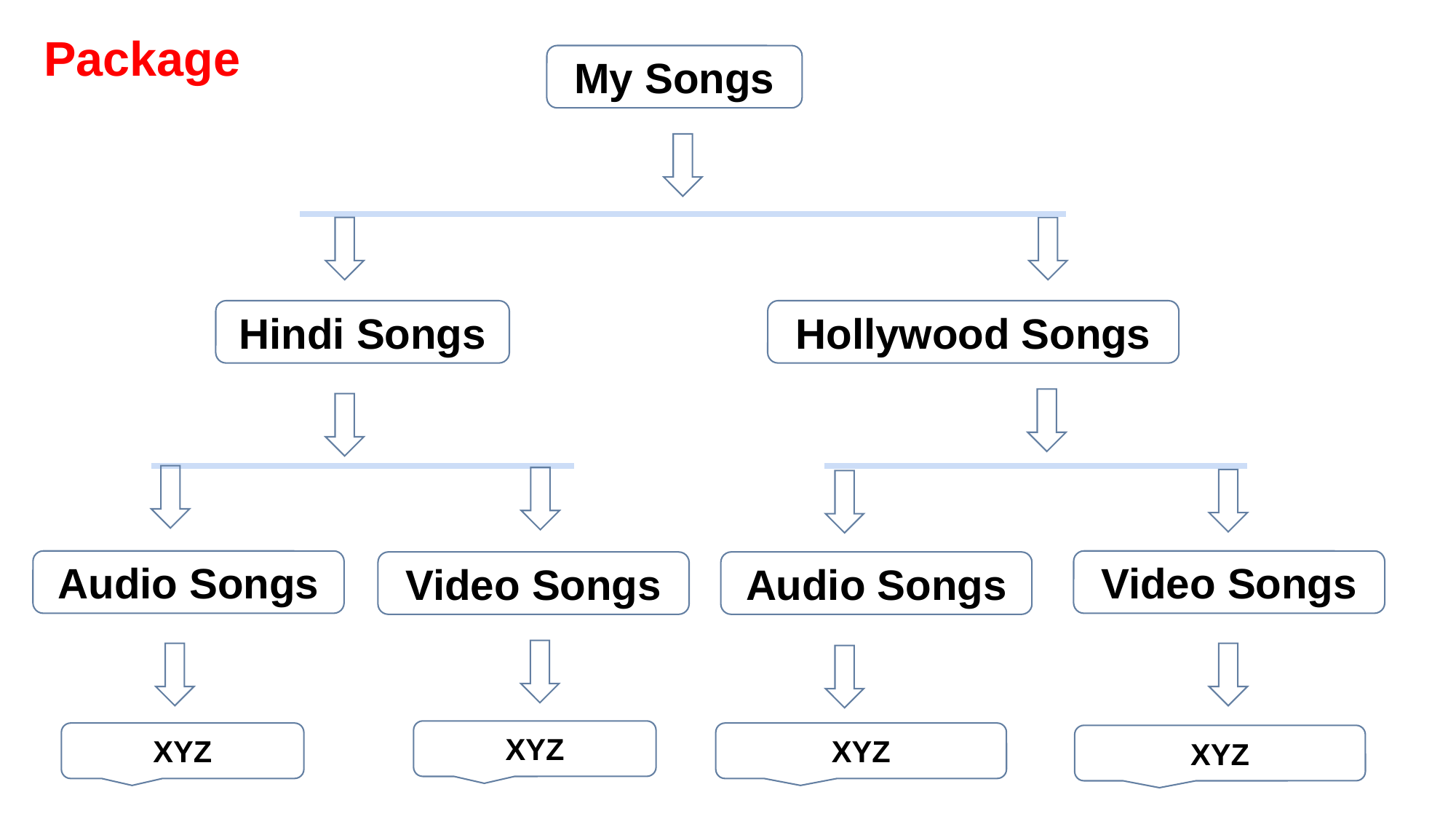

Package
My Songs

Hindi Songs
Hollywood Songs

Audio Songs
Video Songs
Video Songs
Audio Songs

XYZ
XYZ
XYZ
XYZ